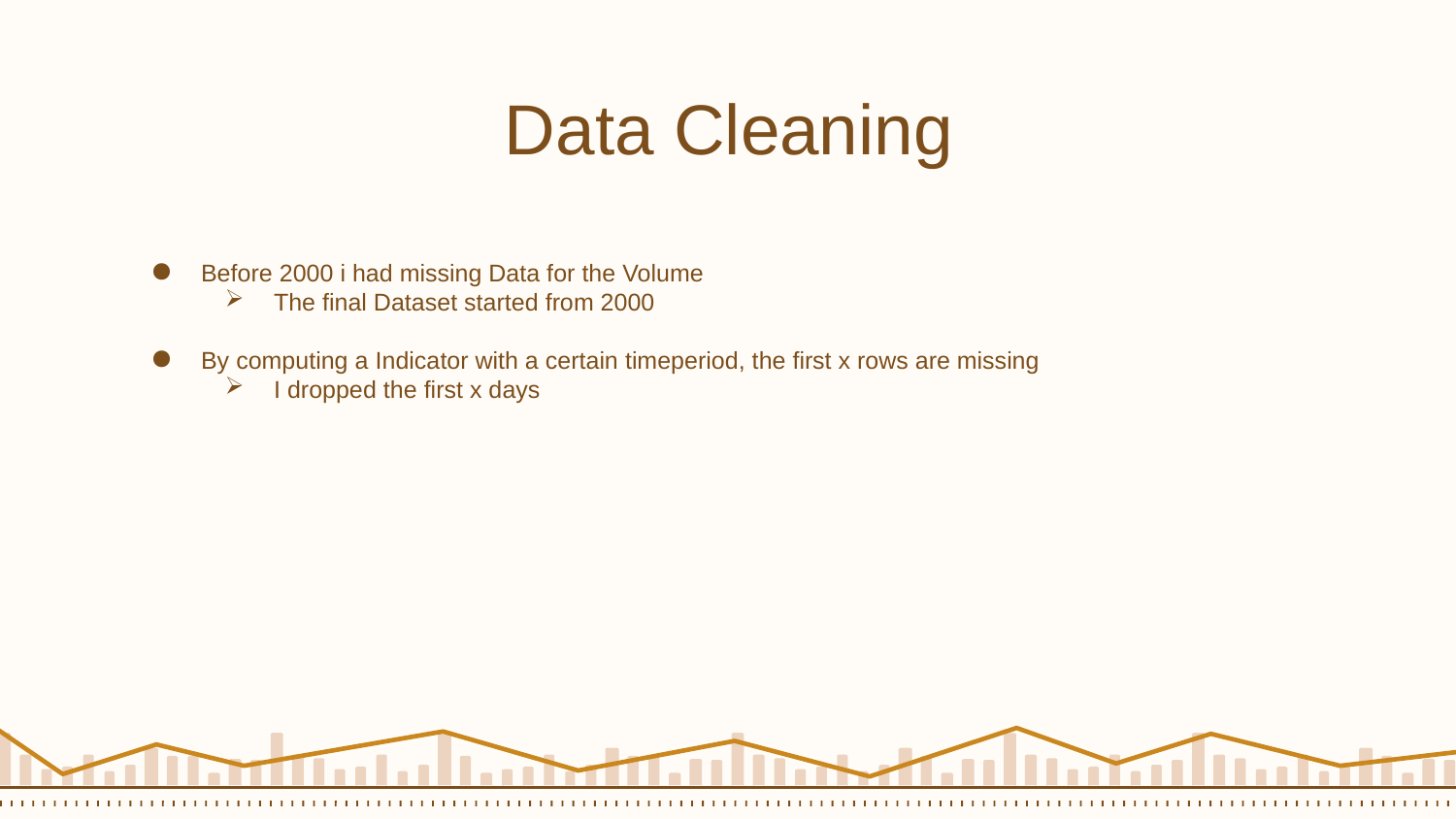

# Data Cleaning
Before 2000 i had missing Data for the Volume
The final Dataset started from 2000

By computing a Indicator with a certain timeperiod, the first x rows are missing
I dropped the first x days